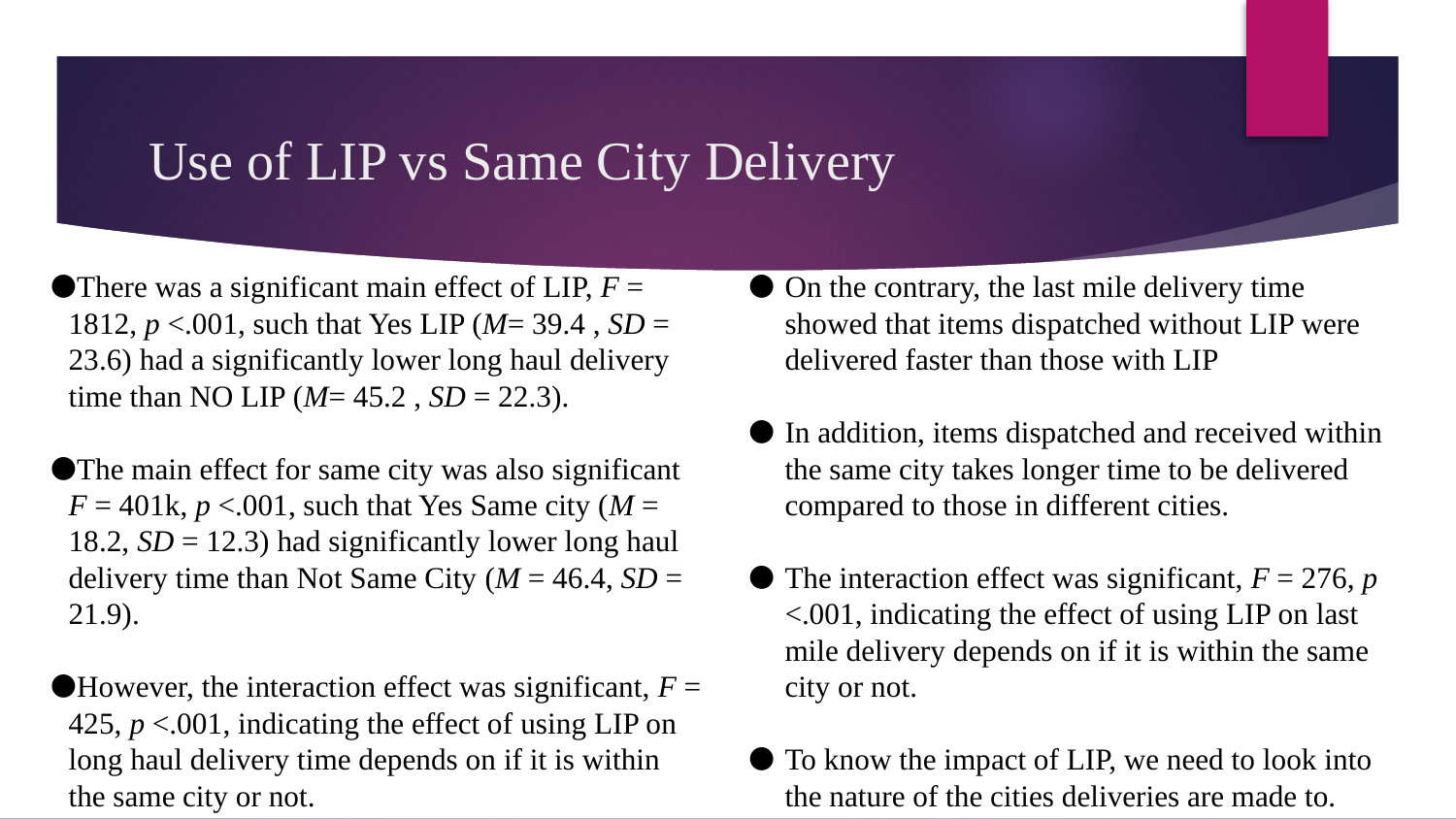

# Use of LIP vs Same City Delivery
There was a significant main effect of LIP, F = 1812, p <.001, such that Yes LIP (M= 39.4 , SD = 23.6) had a significantly lower long haul delivery time than NO LIP (M= 45.2 , SD = 22.3).

The main effect for same city was also significant F = 401k, p <.001, such that Yes Same city (M = 18.2, SD = 12.3) had significantly lower long haul delivery time than Not Same City (M = 46.4, SD = 21.9).

However, the interaction effect was significant, F = 425, p <.001, indicating the effect of using LIP on long haul delivery time depends on if it is within the same city or not.
On the contrary, the last mile delivery time showed that items dispatched without LIP were delivered faster than those with LIP

In addition, items dispatched and received within the same city takes longer time to be delivered compared to those in different cities.

The interaction effect was significant, F = 276, p <.001, indicating the effect of using LIP on last mile delivery depends on if it is within the same city or not.

To know the impact of LIP, we need to look into the nature of the cities deliveries are made to.